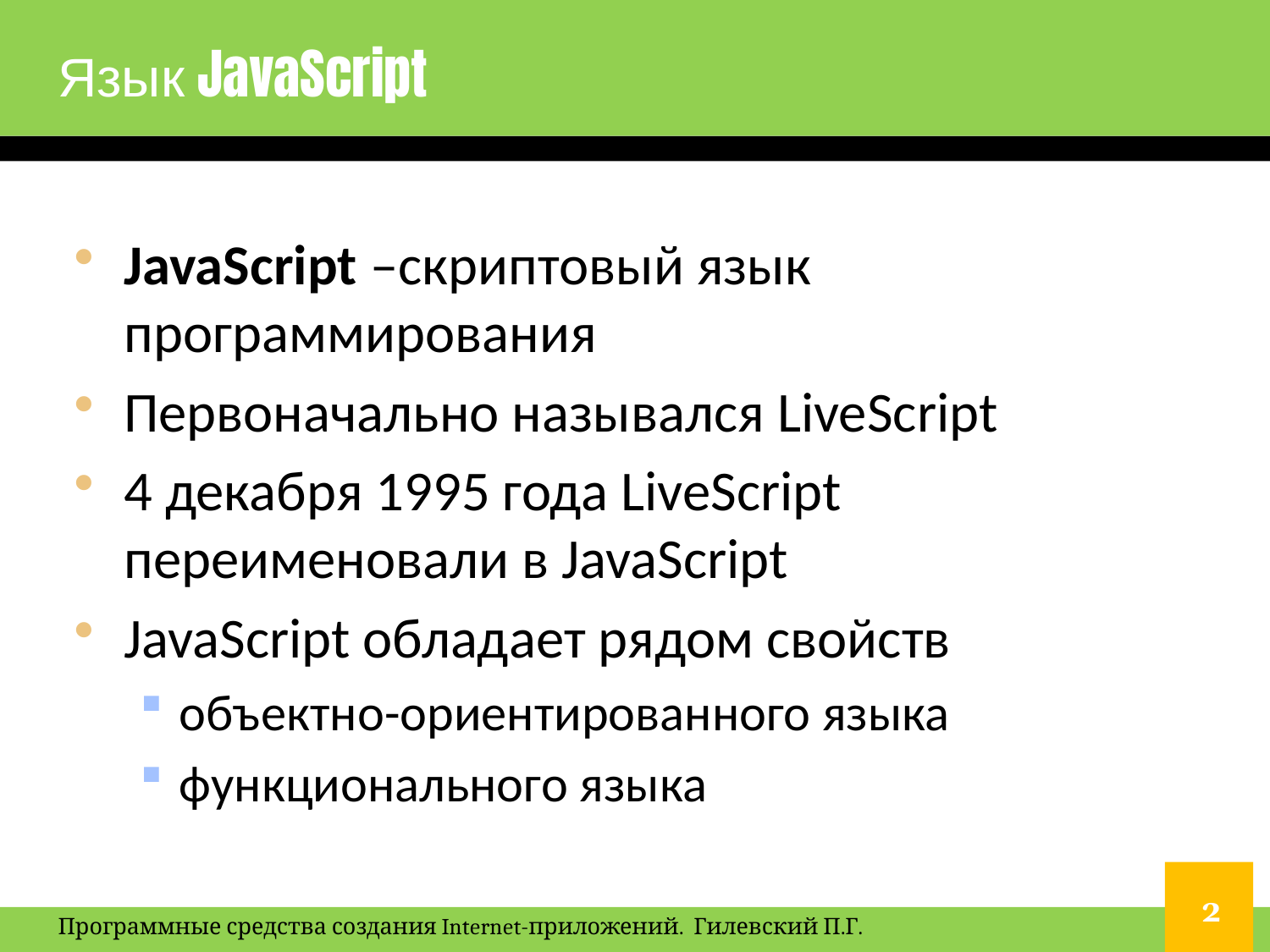

# Язык JavaScript
JavaScript –скриптовый язык программирования
Первоначально назывался LiveScript
4 декабря 1995 года LiveScript переименовали в JavaScript
JavaScript обладает рядом свойств
объектно-ориентированного языка
функционального языка
2